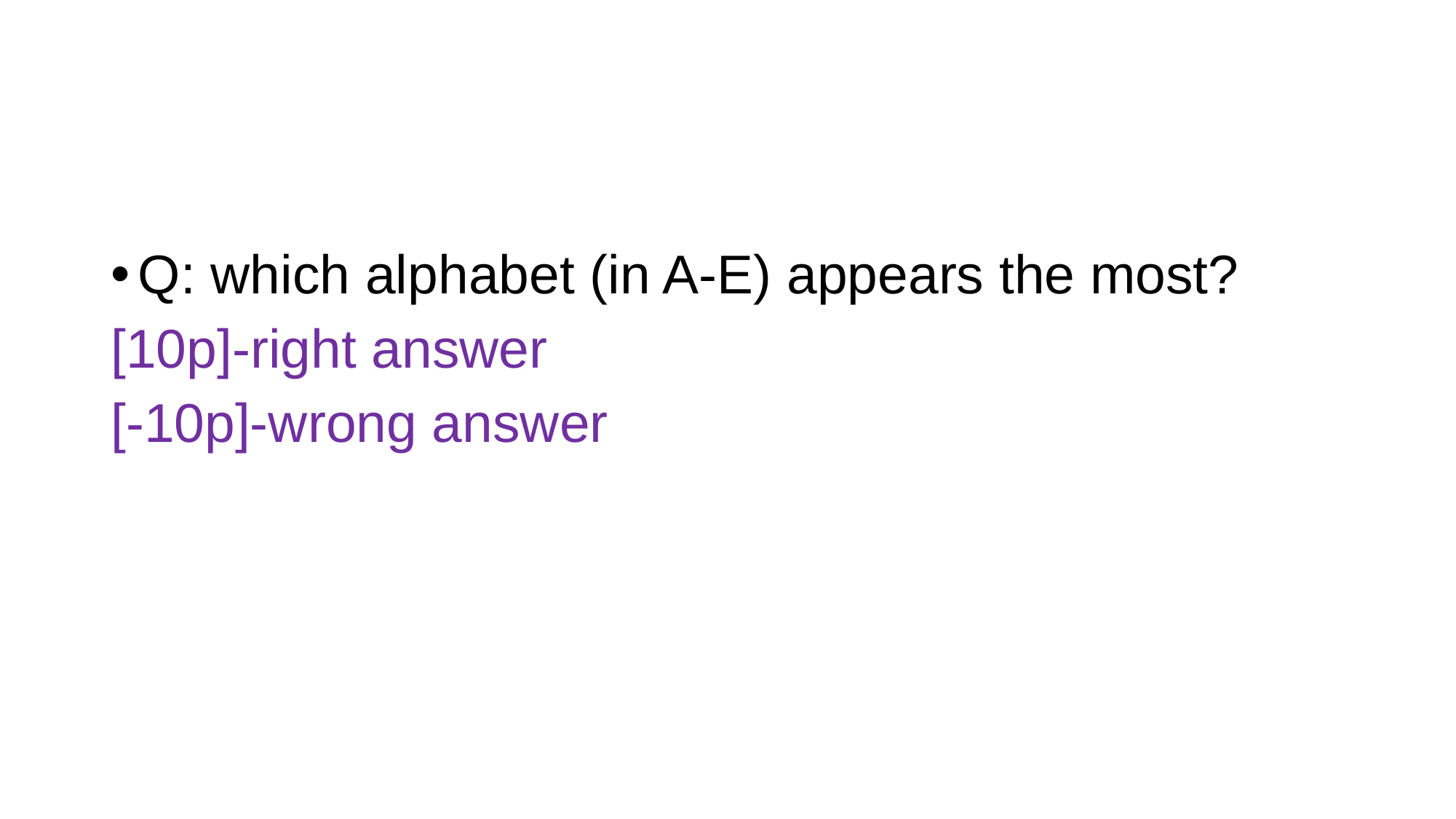

Q: which alphabet (in A-E) appears the most?
[10p]-right answer
[-10p]-wrong answer